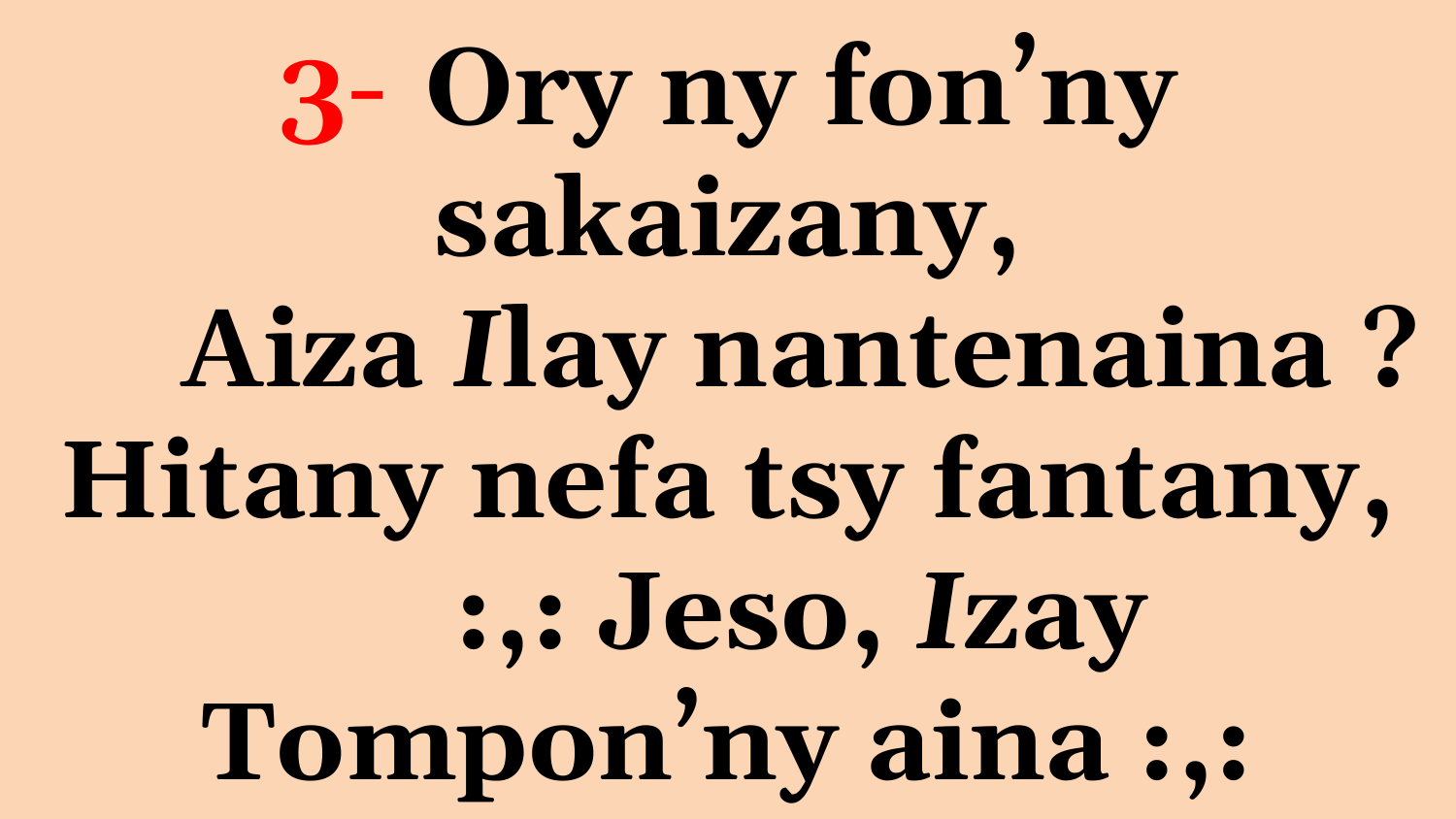

# 3- 	Ory ny fon’ny sakaizany, Aiza Ilay nantenaina ? Hitany nefa tsy fantany, :,: Jeso, Izay Tompon’ny aina :,: